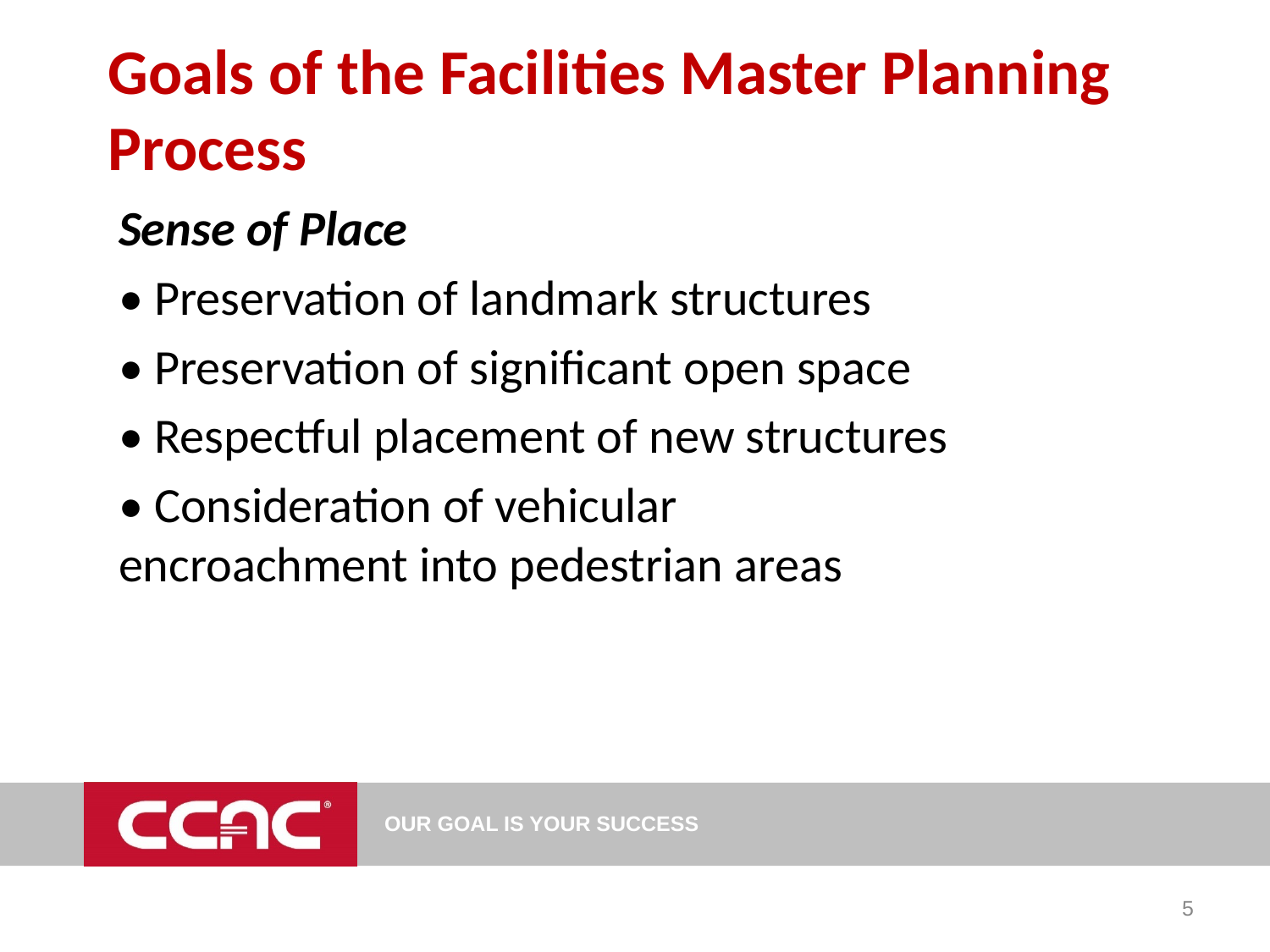

# Goals of the Facilities Master Planning Process
Sense of Place
• Preservation of landmark structures
• Preservation of significant open space
• Respectful placement of new structures
• Consideration of vehicular encroachment into pedestrian areas

5